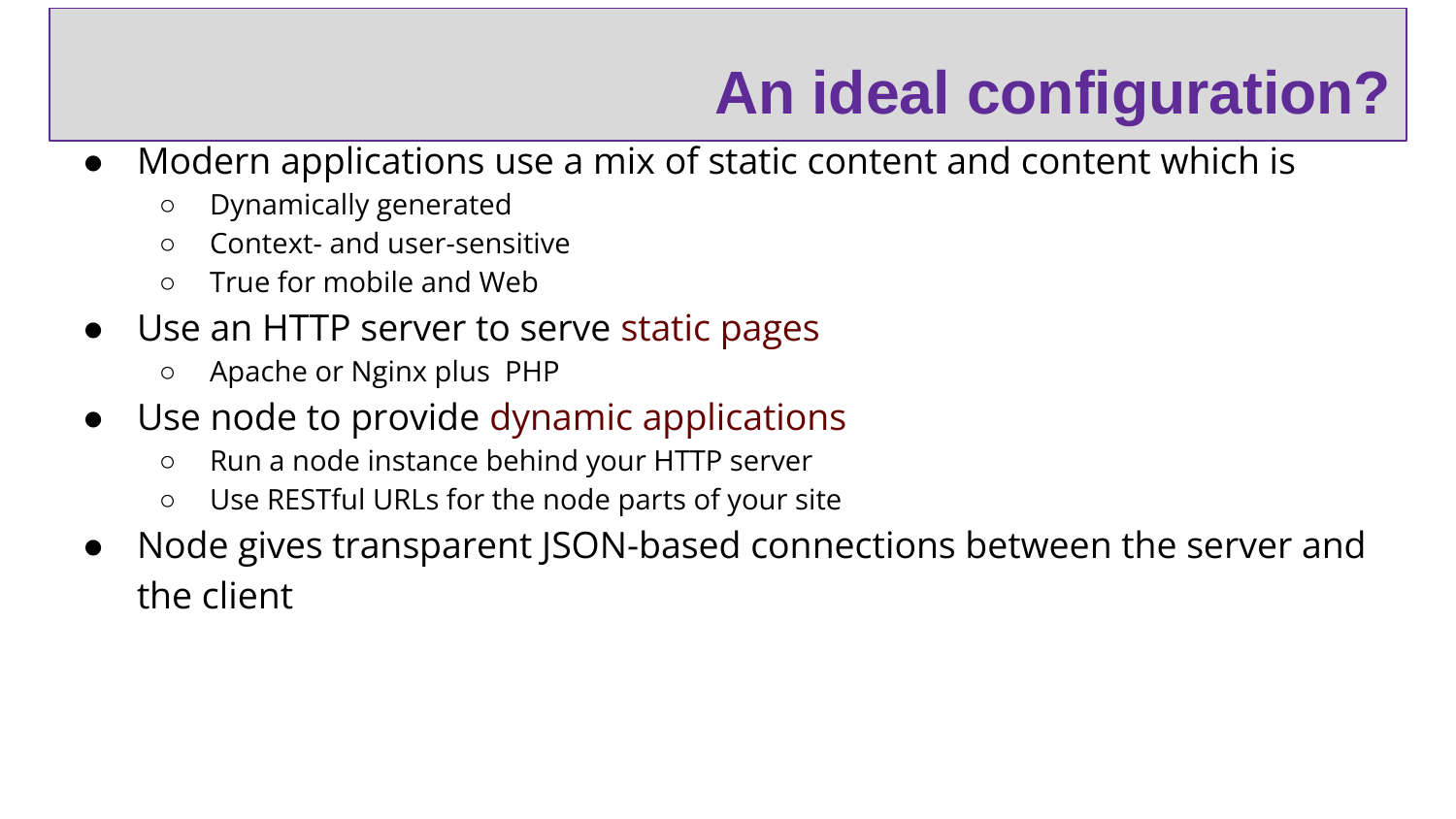

# An ideal configuration?
Modern applications use a mix of static content and content which is
Dynamically generated
Context- and user-sensitive
True for mobile and Web
Use an HTTP server to serve static pages
Apache or Nginx plus  PHP
Use node to provide dynamic applications
Run a node instance behind your HTTP server
Use RESTful URLs for the node parts of your site
Node gives transparent JSON-based connections between the server and the client